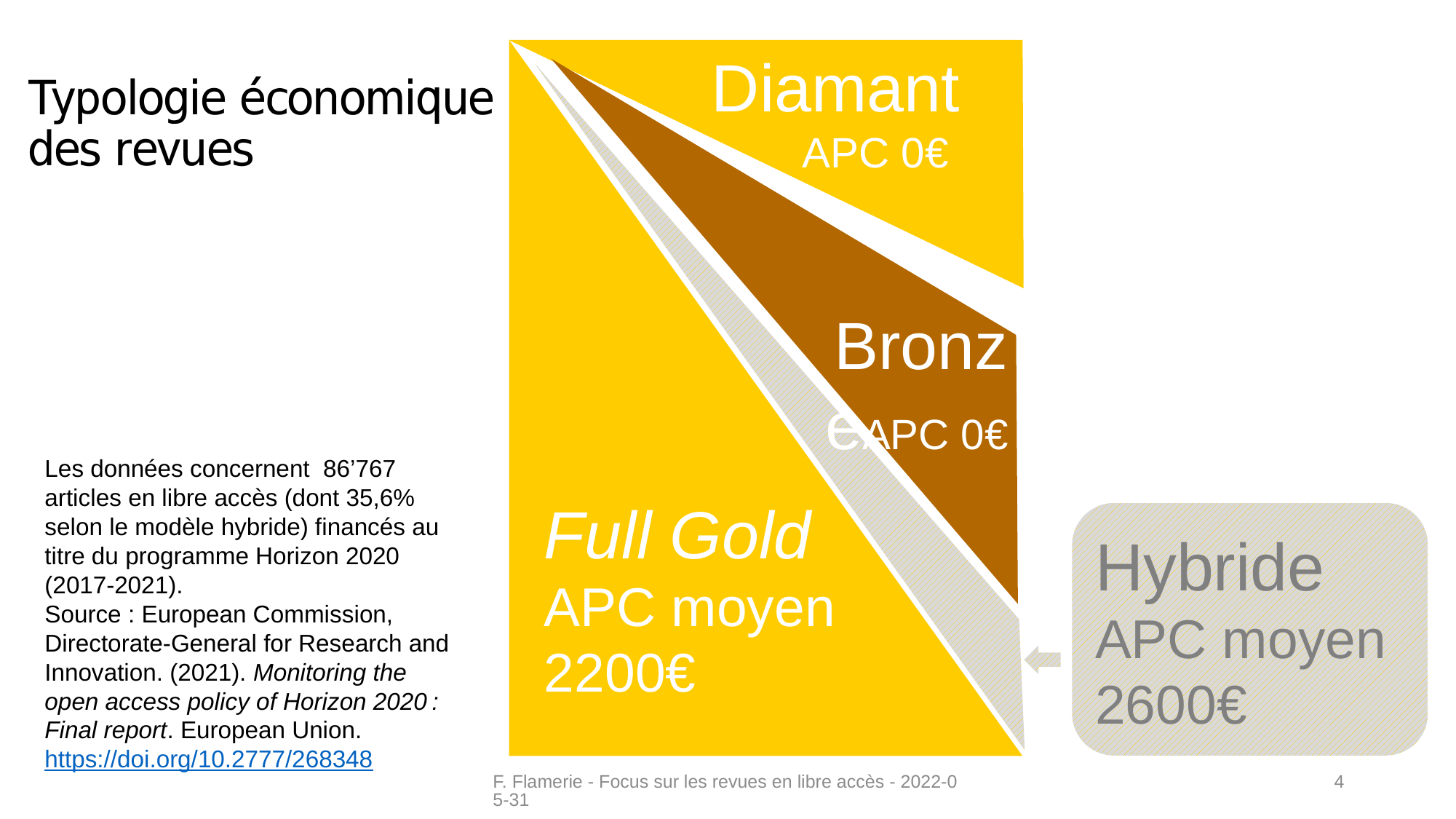

Diamant
APC 0€

# Typologie économique des revues
Pt
C
APC
0$

BronzeAPC 0€

Les données concernent  86’767 articles en libre accès (dont 35,6% selon le modèle hybride) financés au titre du programme Horizon 2020 (2017-2021).
Source : European Commission, Directorate-General for Research and Innovation. (2021). Monitoring the open access policy of Horizon 2020 : Final report. European Union. https://doi.org/10.2777/268348
Full Gold
APC moyen 2200€

Hybride
APC moyen 2600€

F. Flamerie - Focus sur les revues en libre accès - 2022-05-31
4